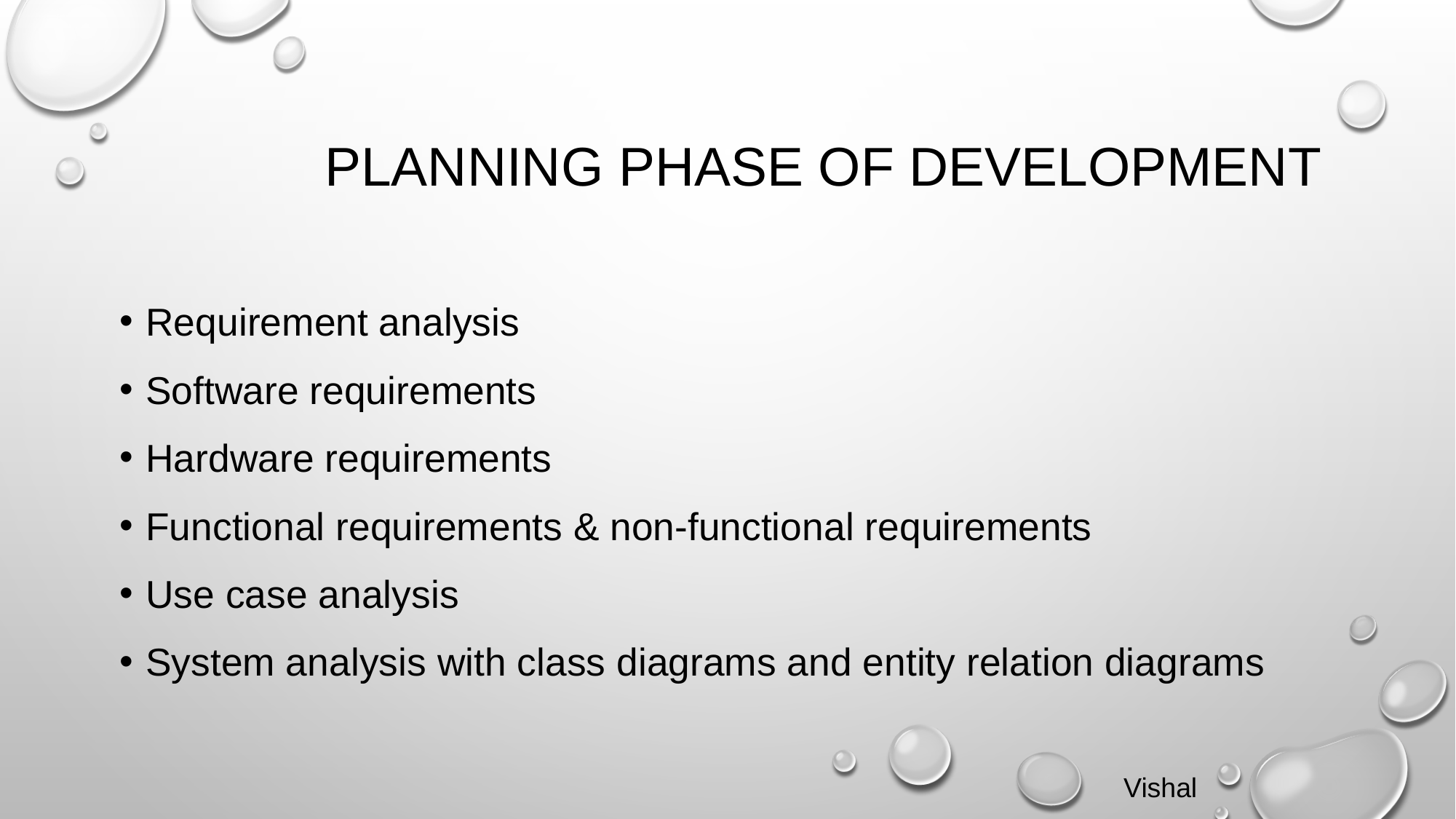

# Planning phase of development
Requirement analysis
Software requirements
Hardware requirements
Functional requirements & non-functional requirements
Use case analysis
System analysis with class diagrams and entity relation diagrams
Vishal